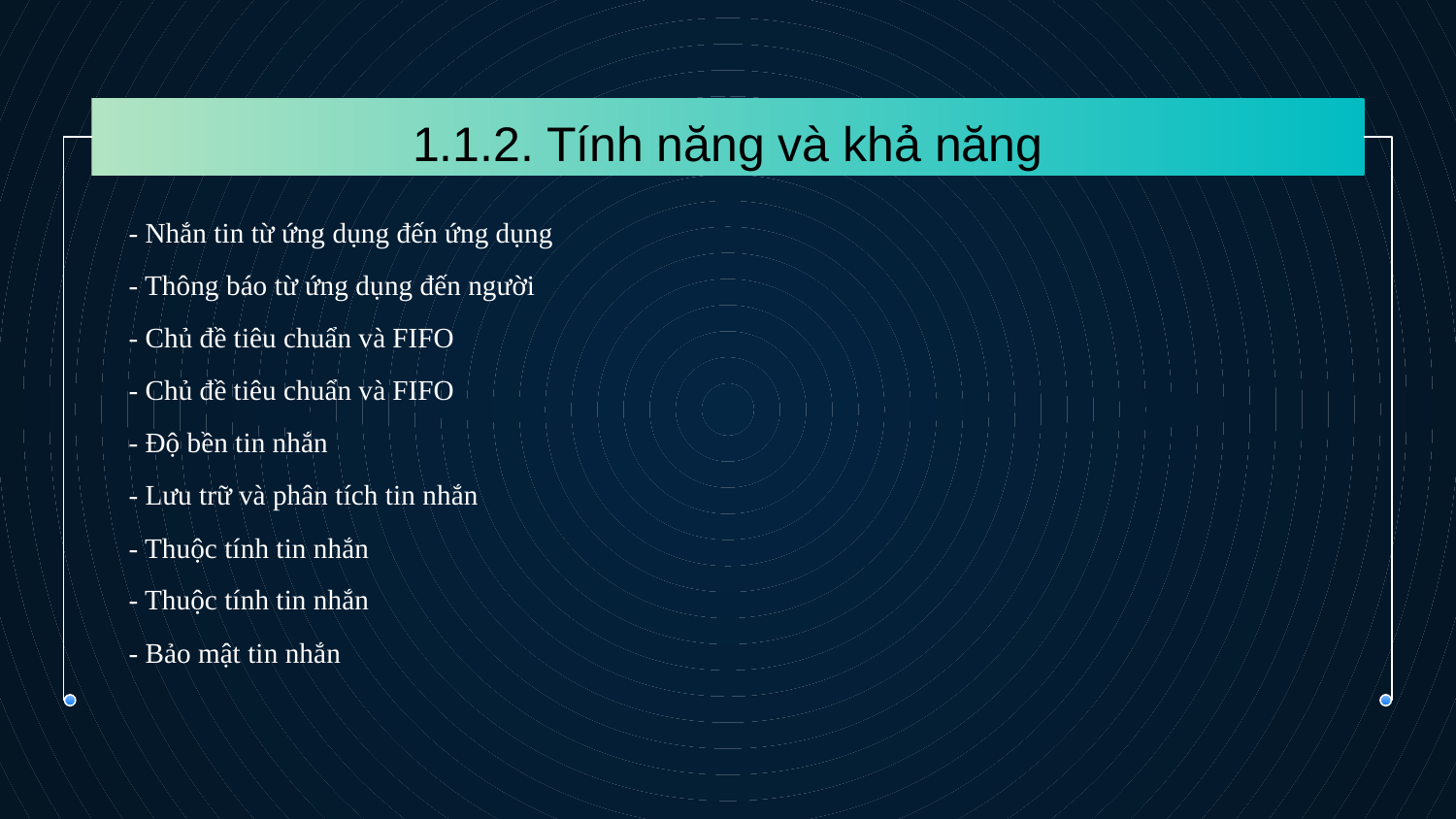

1.1.2. Tính năng và khả năng

- Nhắn tin từ ứng dụng đến ứng dụng
- Thông báo từ ứng dụng đến người
- Chủ đề tiêu chuẩn và FIFO
- Chủ đề tiêu chuẩn và FIFO
- Độ bền tin nhắn
- Lưu trữ và phân tích tin nhắn
- Thuộc tính tin nhắn
- Thuộc tính tin nhắn
- Bảo mật tin nhắn